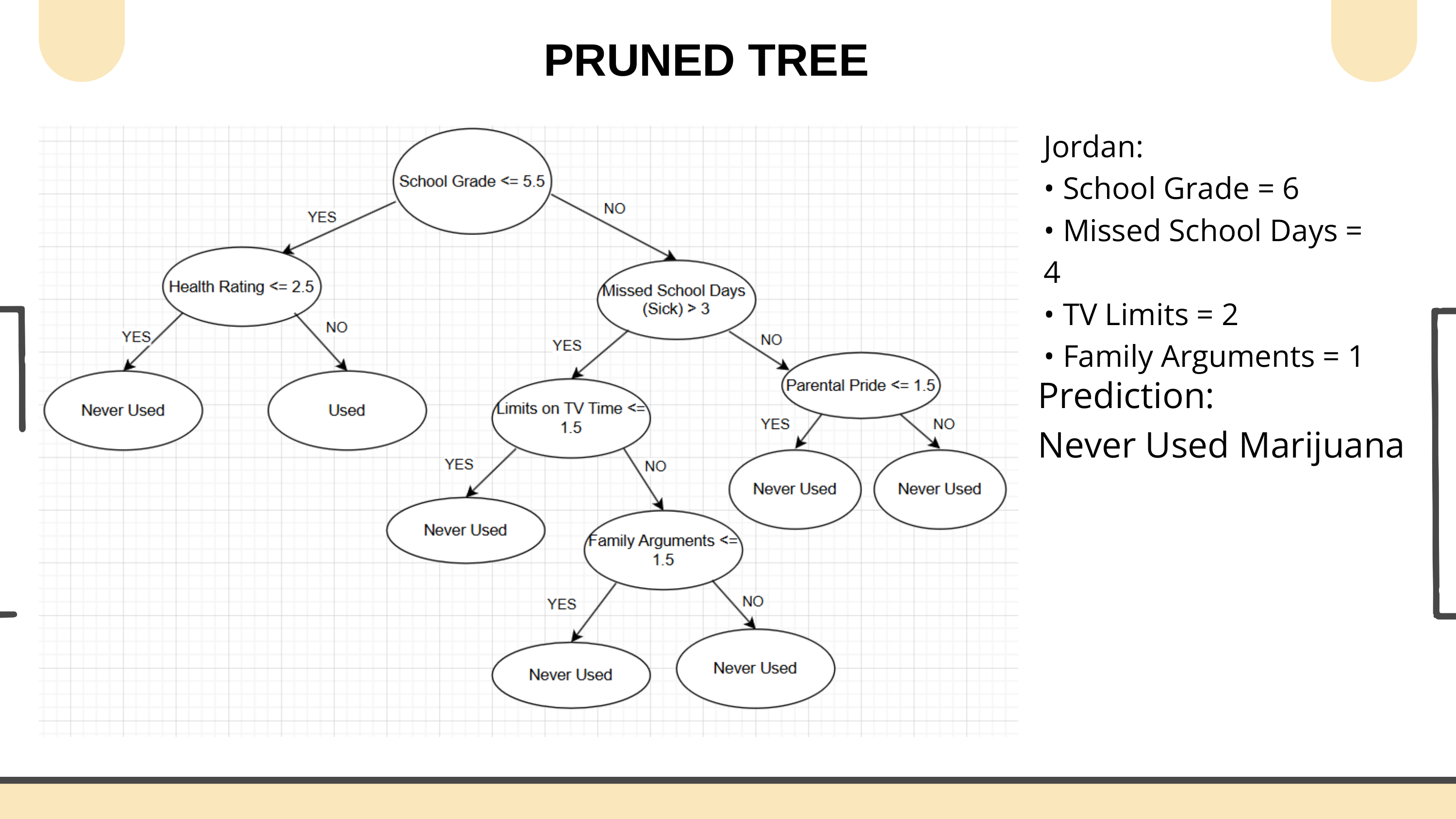

PRUNED TREE
Jordan:
• School Grade = 6
• Missed School Days = 4
• TV Limits = 2
• Family Arguments = 1

Prediction:
Never Used Marijuana